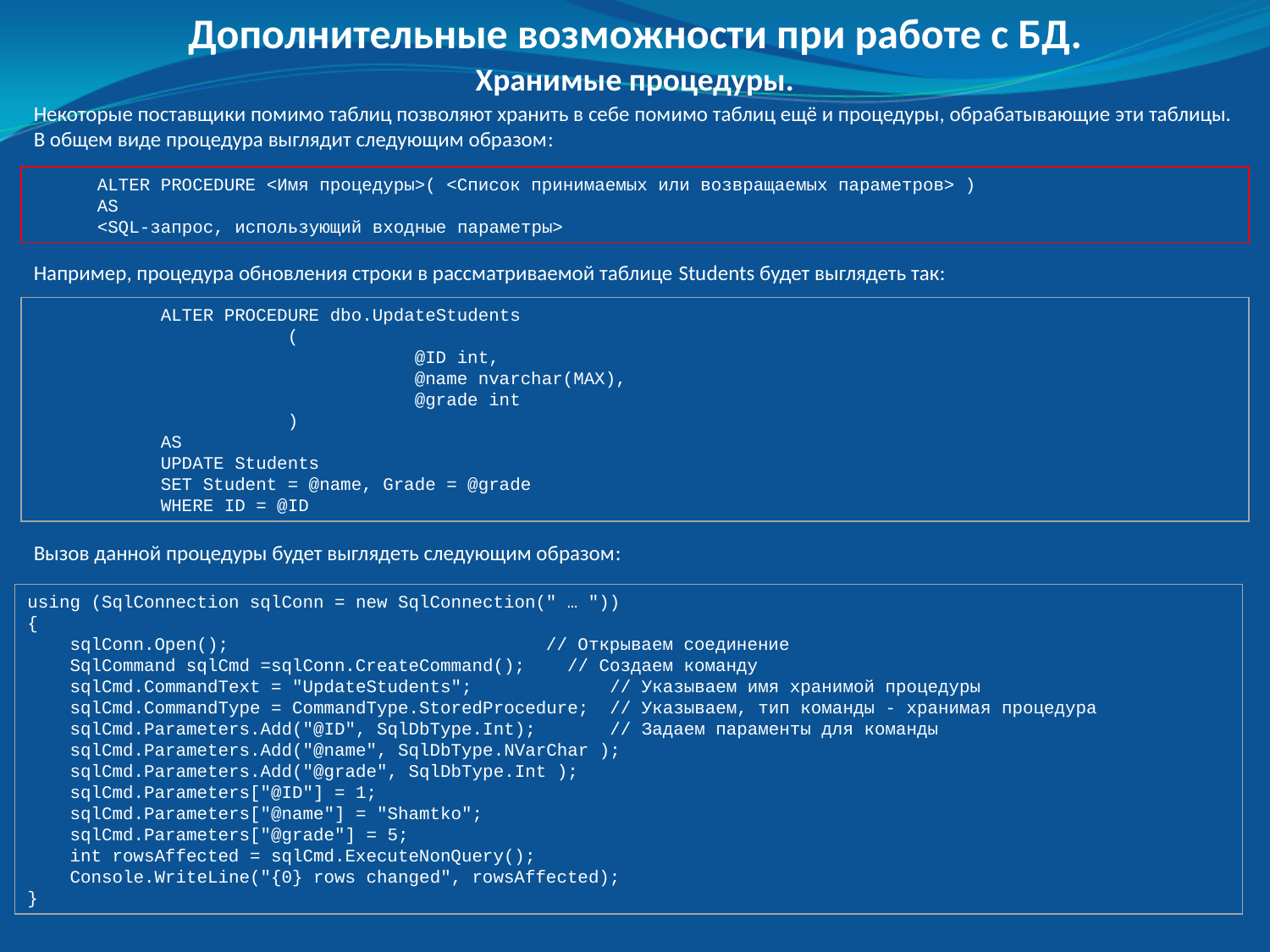

Дополнительные возможности при работе с БД.
Хранимые процедуры.
Некоторые поставщики помимо таблиц позволяют хранить в себе помимо таблиц ещё и процедуры, обрабатывающие эти таблицы. В общем виде процедура выглядит следующим образом:
ALTER PROCEDURE <Имя процедуры>( <Список принимаемых или возвращаемых параметров> )
AS
<SQL-запрос, использующий входные параметры>
Например, процедура обновления строки в рассматриваемой таблице Students будет выглядеть так:
	ALTER PROCEDURE dbo.UpdateStudents
		(
			@ID int,
			@name nvarchar(MAX),
			@grade int
		)
	AS
	UPDATE Students
	SET Student = @name, Grade = @grade
	WHERE ID = @ID
Вызов данной процедуры будет выглядеть следующим образом:
using (SqlConnection sqlConn = new SqlConnection(" … "))
{
    sqlConn.Open();                              // Открываем соединение
    SqlCommand sqlCmd =sqlConn.CreateCommand();    // Создаем команду
    sqlCmd.CommandText = "UpdateStudents";             // Указываем имя хранимой процедуры
    sqlCmd.CommandType = CommandType.StoredProcedure;  // Указываем, тип команды - хранимая процедура
    sqlCmd.Parameters.Add("@ID", SqlDbType.Int);       // Задаем параменты для команды
    sqlCmd.Parameters.Add("@name", SqlDbType.NVarChar );
    sqlCmd.Parameters.Add("@grade", SqlDbType.Int );
    sqlCmd.Parameters["@ID"] = 1;
    sqlCmd.Parameters["@name"] = "Shamtko";
    sqlCmd.Parameters["@grade"] = 5;
    int rowsAffected = sqlCmd.ExecuteNonQuery();
    Console.WriteLine("{0} rows changed", rowsAffected);
}